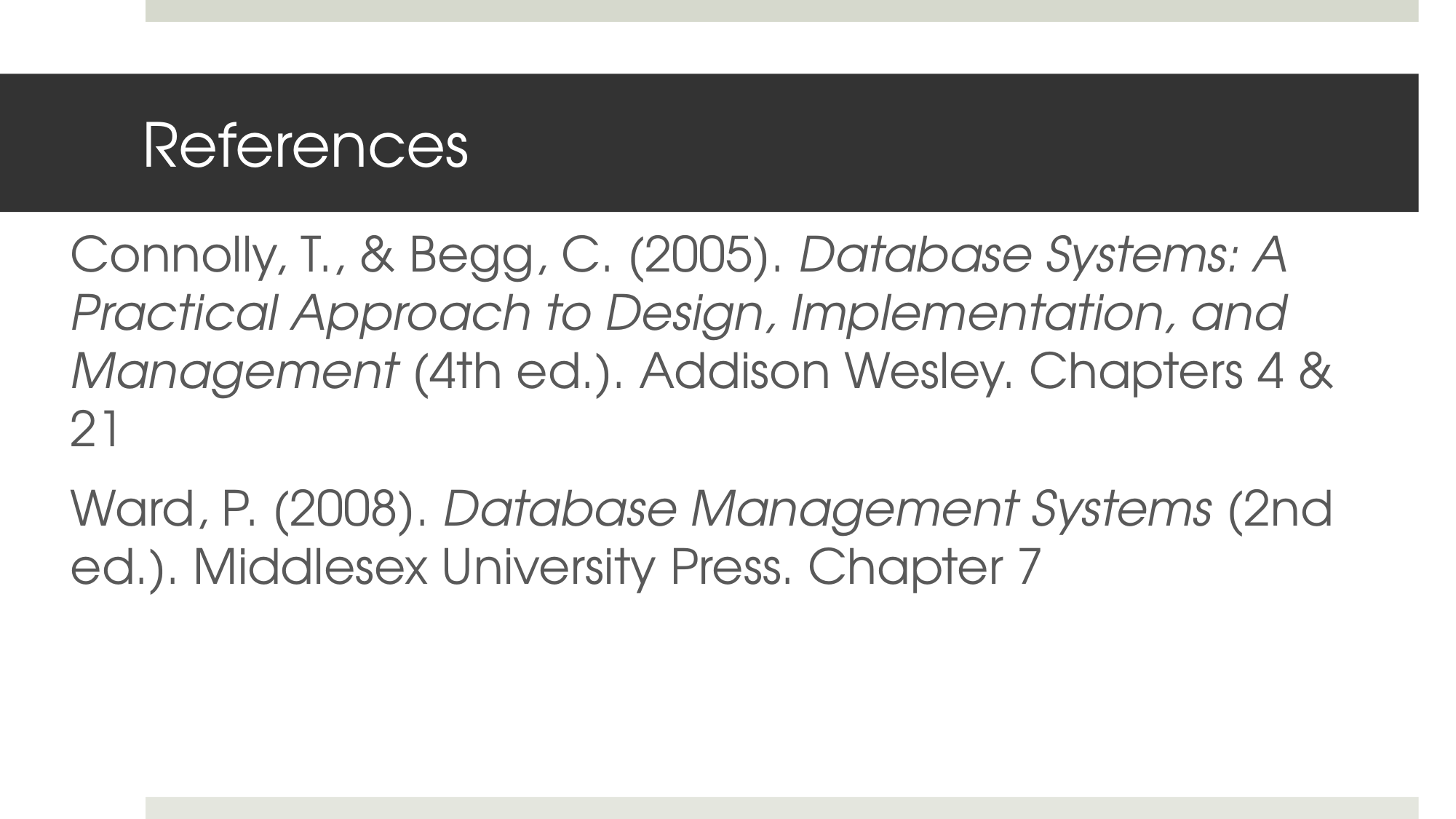

# References
Connolly, T., & Begg, C. (2005). Database Systems: A Practical Approach to Design, Implementation, and Management (4th ed.). Addison Wesley. Chapters 4 & 21
Ward, P. (2008). Database Management Systems (2nd ed.). Middlesex University Press. Chapter 7